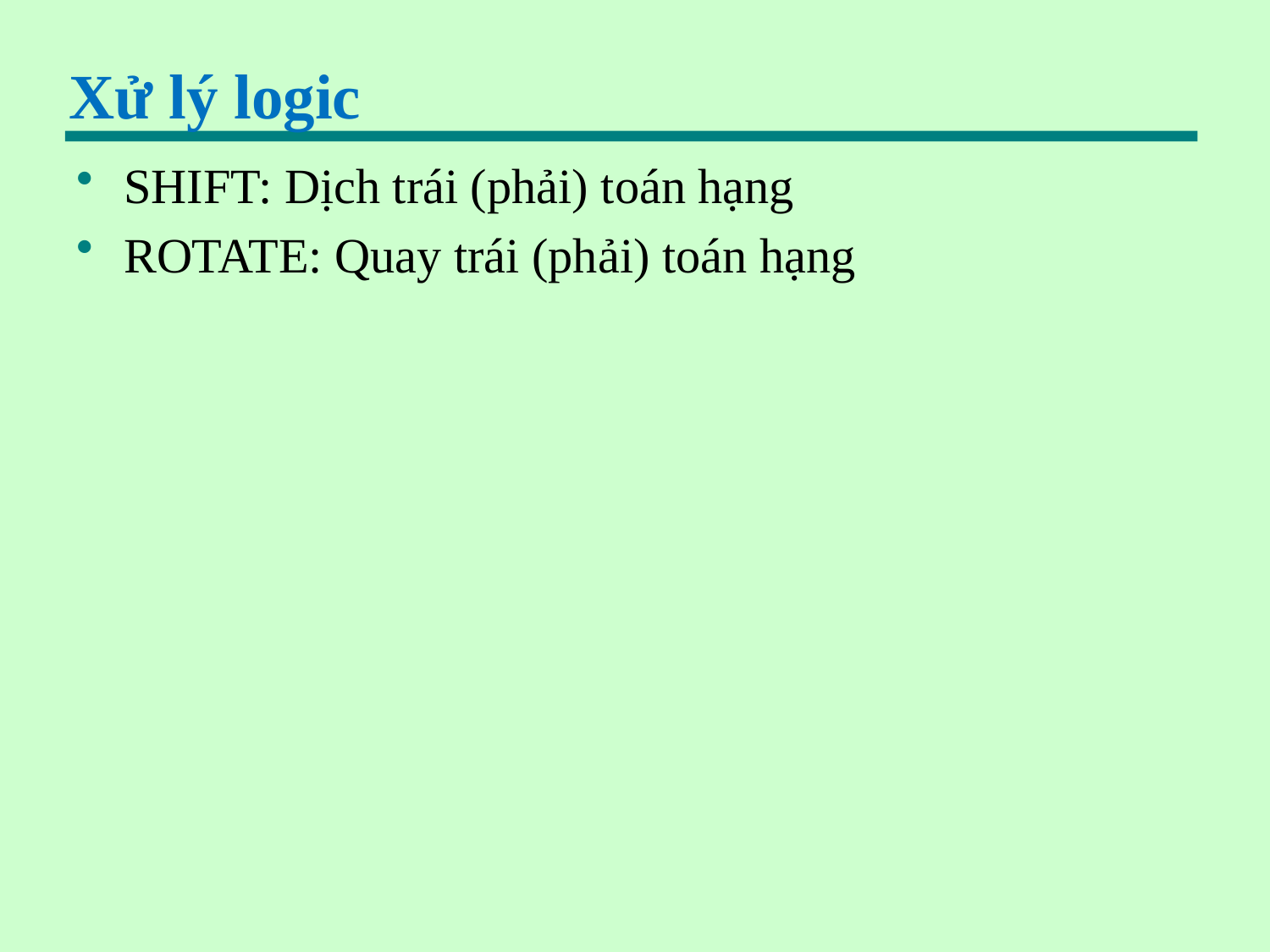

# Xử lý logic
SHIFT: Dịch trái (phải) toán hạng
ROTATE: Quay trái (phải) toán hạng